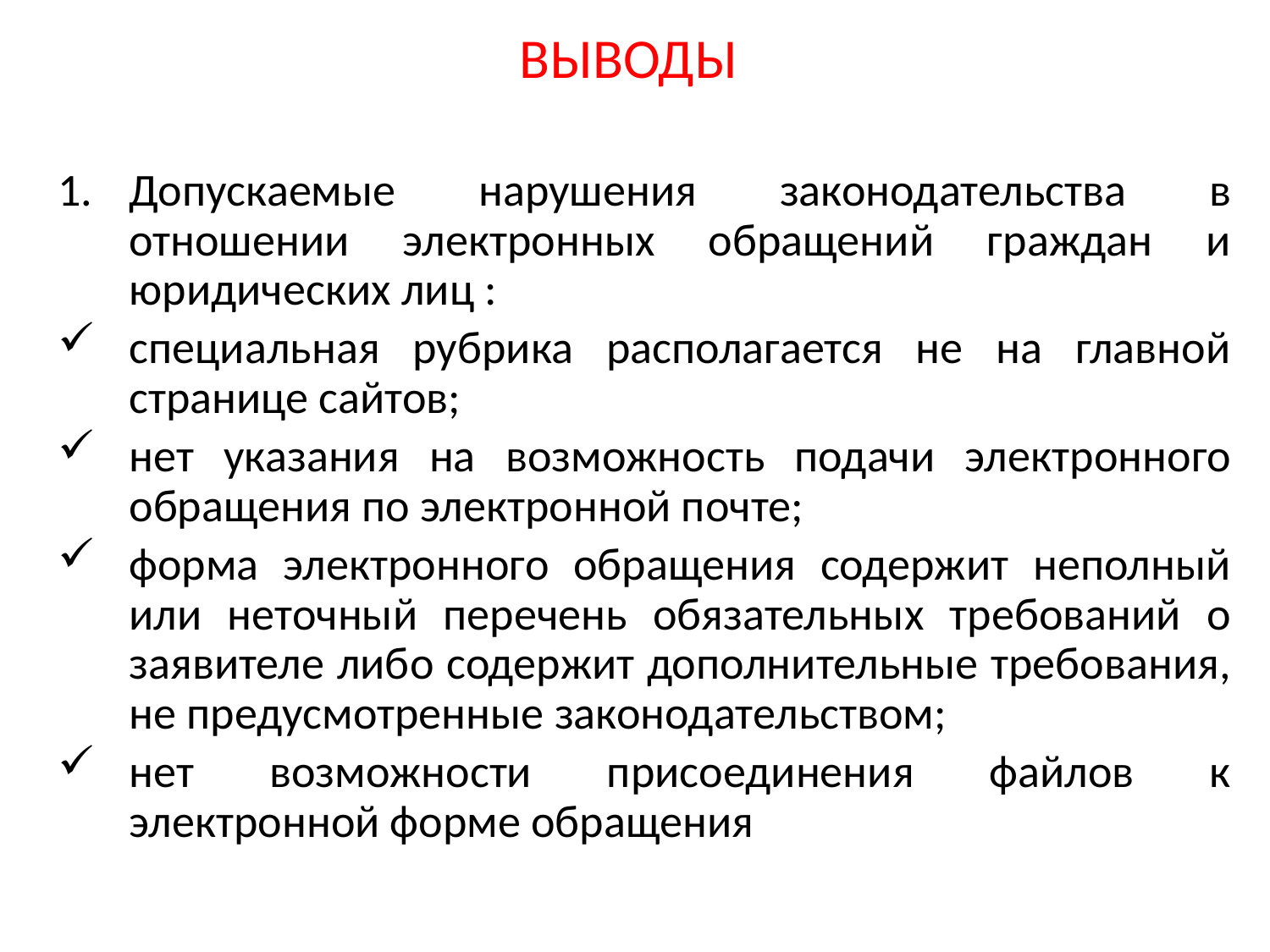

# ВЫВОДЫ

Допускаемые нарушения законодательства в отношении электронных обращений граждан и юридических лиц :
специальная рубрика располагается не на главной странице сайтов;
нет указания на возможность подачи электронного обращения по электронной почте;
форма электронного обращения содержит неполный или неточный перечень обязательных требований о заявителе либо содержит дополнительные требования, не предусмотренные законодательством;
нет возможности присоединения файлов к электронной форме обращения